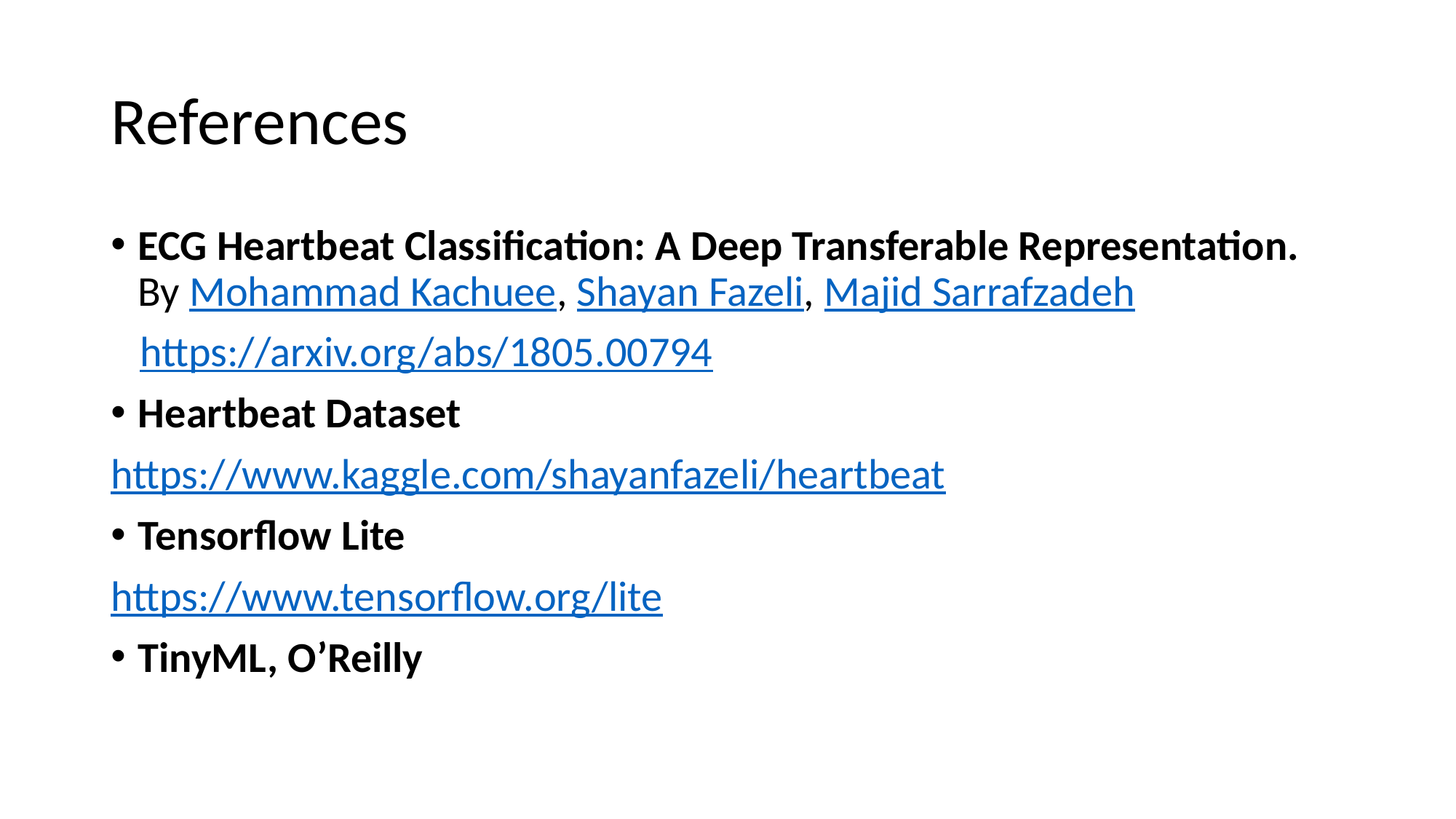

# References
ECG Heartbeat Classification: A Deep Transferable Representation. By Mohammad Kachuee, Shayan Fazeli, Majid Sarrafzadeh
   https://arxiv.org/abs/1805.00794
Heartbeat Dataset
https://www.kaggle.com/shayanfazeli/heartbeat
Tensorflow Lite
https://www.tensorflow.org/lite
TinyML, O’Reilly